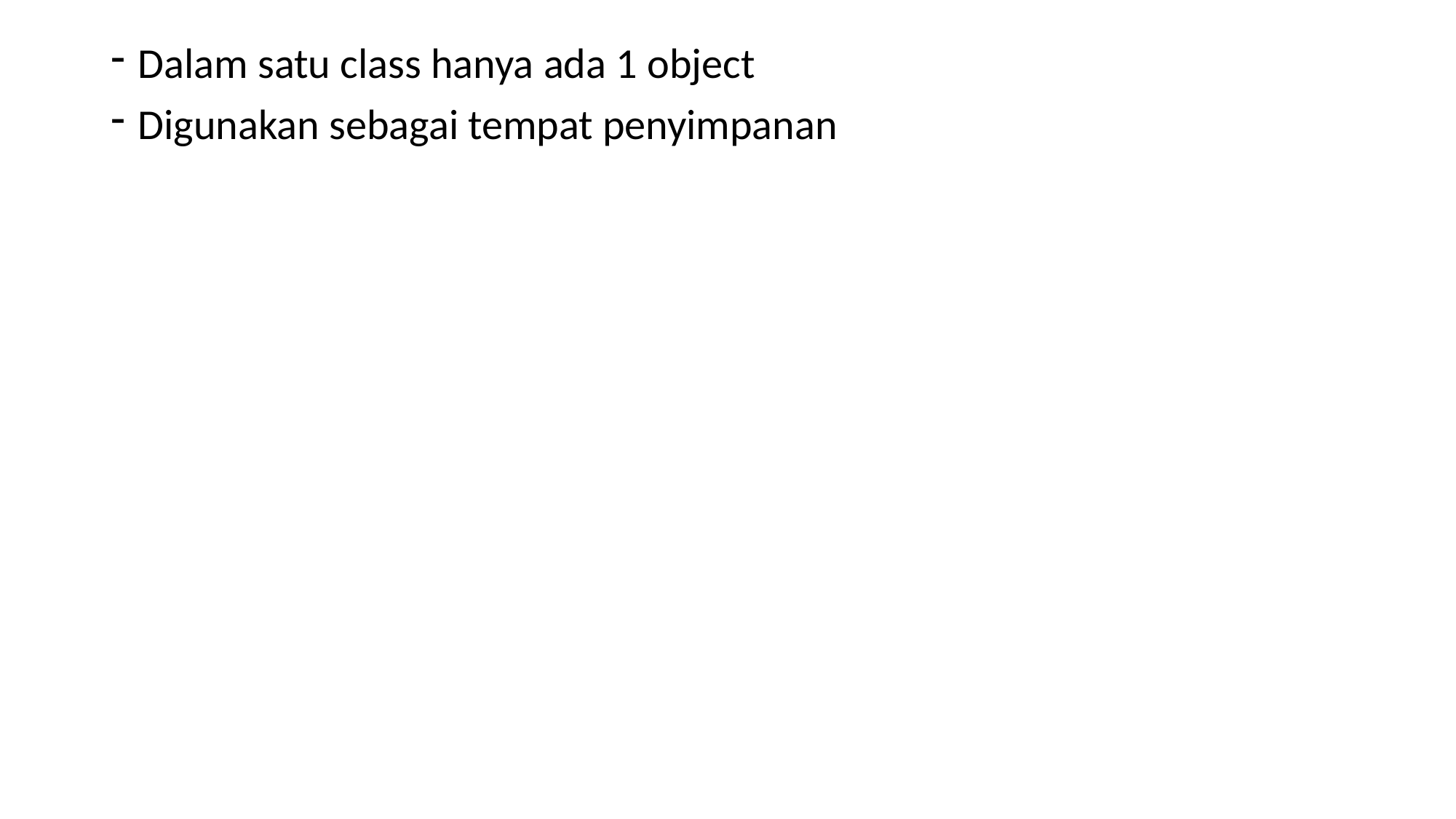

Dalam satu class hanya ada 1 object
Digunakan sebagai tempat penyimpanan